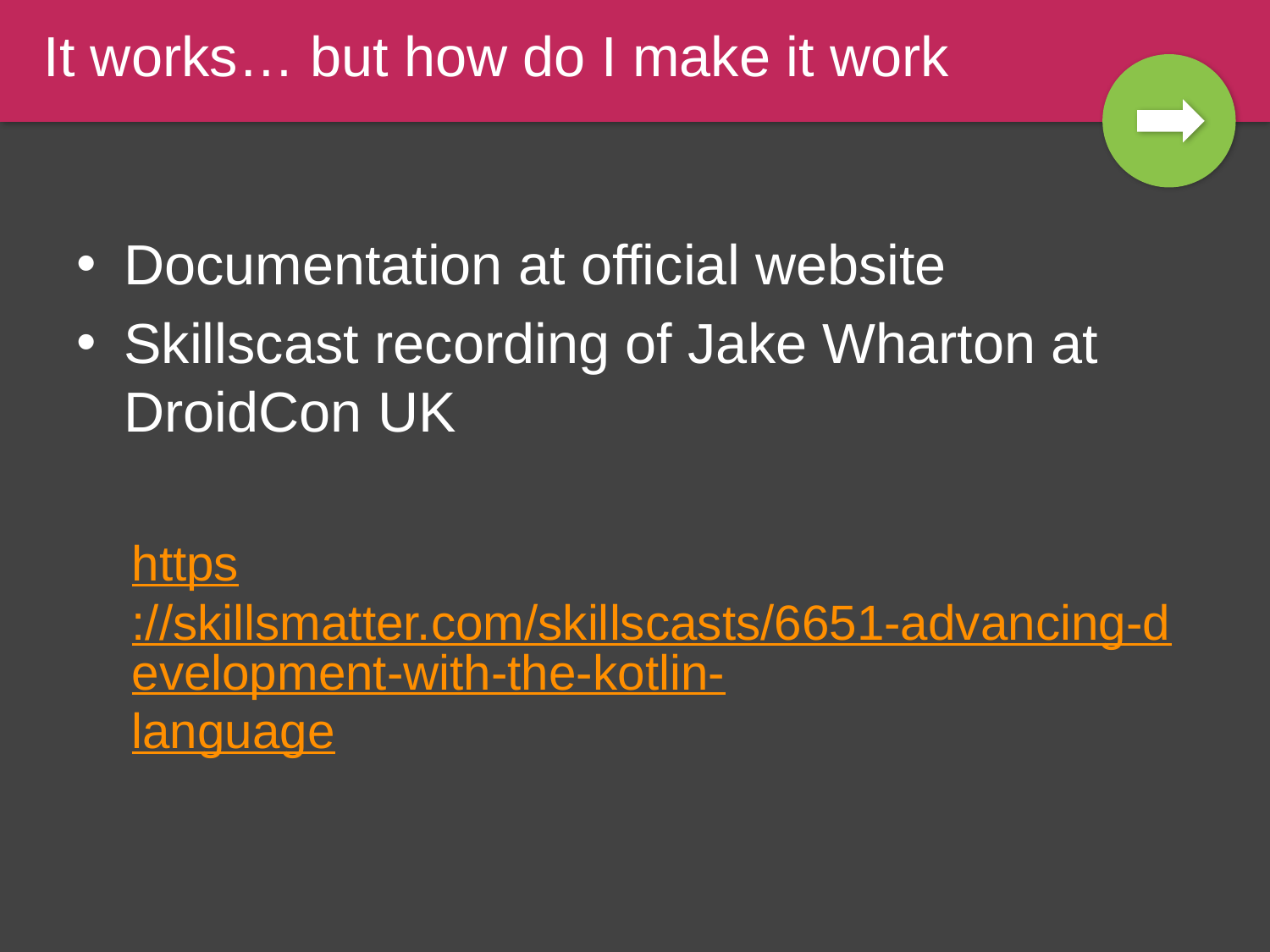

It works… but how do I make it work
#

Documentation at official website
Skillscast recording of Jake Wharton at DroidCon UK

https://skillsmatter.com/skillscasts/6651-advancing-development-with-the-kotlin-language